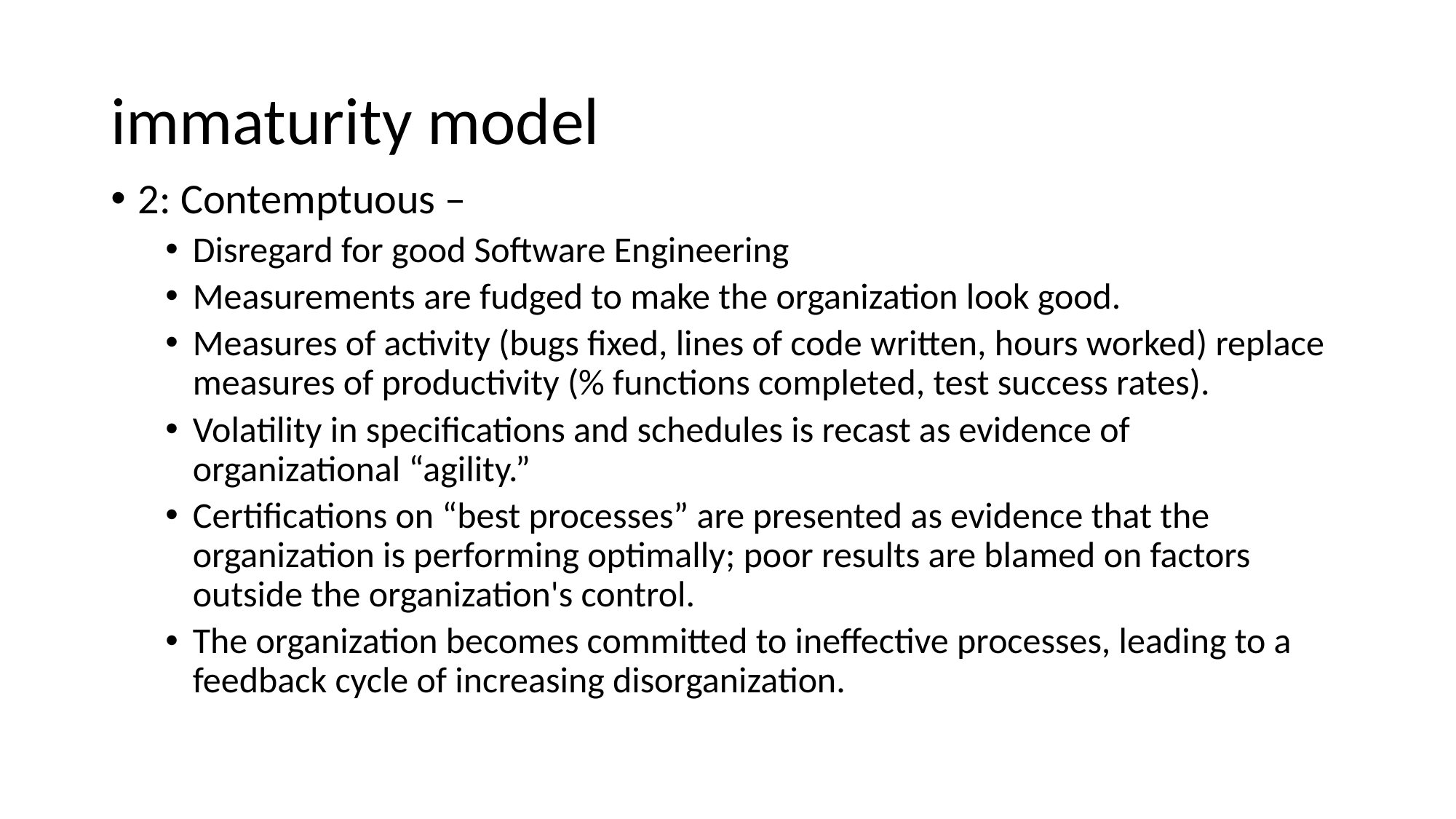

# immaturity model
2: Contemptuous –
Disregard for good Software Engineering
Measurements are fudged to make the organization look good.
Measures of activity (bugs fixed, lines of code written, hours worked) replace measures of productivity (% functions completed, test success rates).
Volatility in specifications and schedules is recast as evidence of organizational “agility.”
Certifications on “best processes” are presented as evidence that the organization is performing optimally; poor results are blamed on factors outside the organization's control.
The organization becomes committed to ineffective processes, leading to a feedback cycle of increasing disorganization.